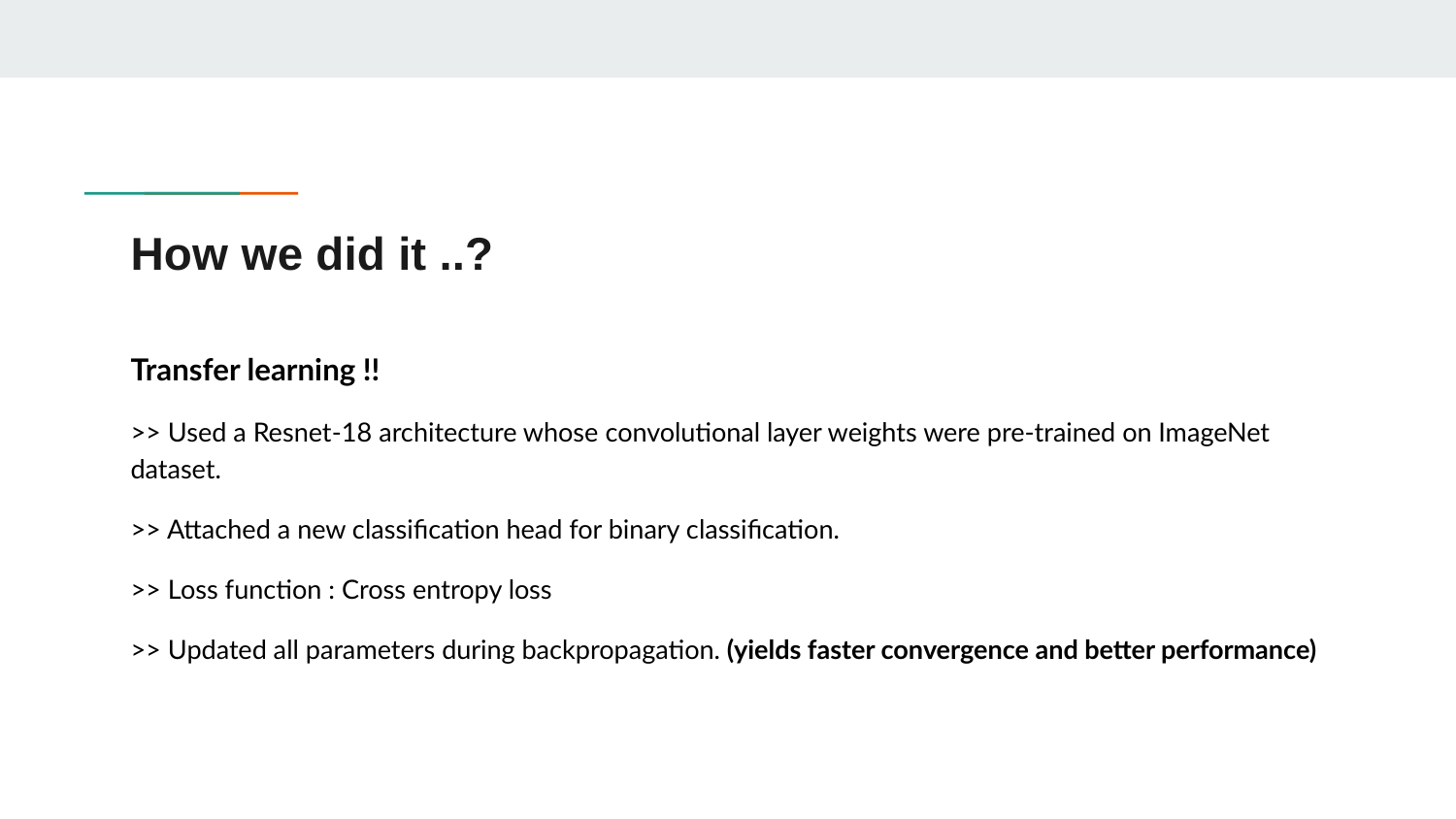

# How we did it ..?
Transfer learning !!
>> Used a Resnet-18 architecture whose convolutional layer weights were pre-trained on ImageNet dataset.
>> Attached a new classification head for binary classification.
>> Loss function : Cross entropy loss
>> Updated all parameters during backpropagation. (yields faster convergence and better performance)